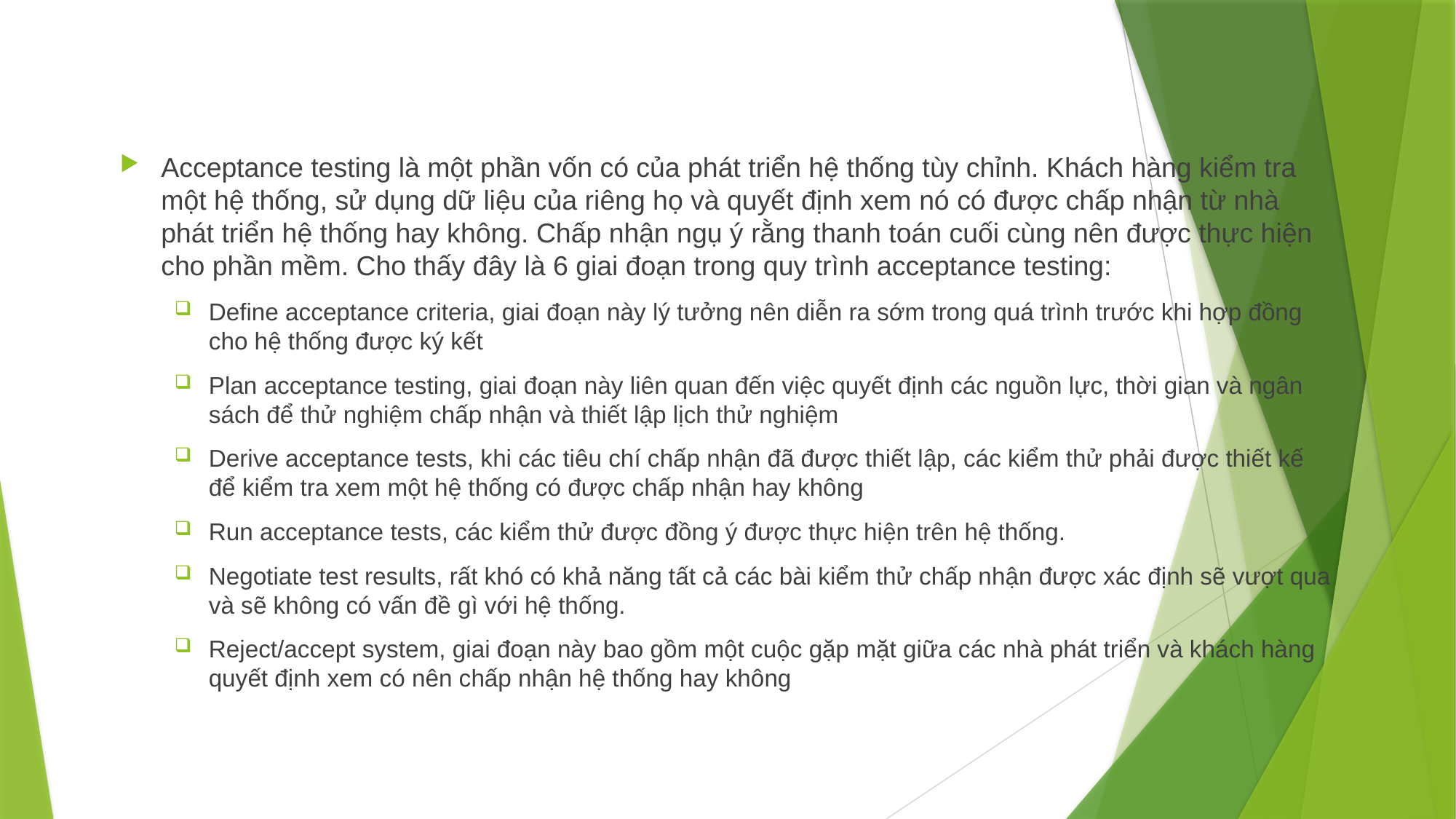

Acceptance testing là một phần vốn có của phát triển hệ thống tùy chỉnh. Khách hàng kiểm tra một hệ thống, sử dụng dữ liệu của riêng họ và quyết định xem nó có được chấp nhận từ nhà phát triển hệ thống hay không. Chấp nhận ngụ ý rằng thanh toán cuối cùng nên được thực hiện cho phần mềm. Cho thấy đây là 6 giai đoạn trong quy trình acceptance testing:
Define acceptance criteria, giai đoạn này lý tưởng nên diễn ra sớm trong quá trình trước khi hợp đồng cho hệ thống được ký kết
Plan acceptance testing, giai đoạn này liên quan đến việc quyết định các nguồn lực, thời gian và ngân sách để thử nghiệm chấp nhận và thiết lập lịch thử nghiệm
Derive acceptance tests, khi các tiêu chí chấp nhận đã được thiết lập, các kiểm thử phải được thiết kế để kiểm tra xem một hệ thống có được chấp nhận hay không
Run acceptance tests, các kiểm thử được đồng ý được thực hiện trên hệ thống.
Negotiate test results, rất khó có khả năng tất cả các bài kiểm thử chấp nhận được xác định sẽ vượt qua và sẽ không có vấn đề gì với hệ thống.
Reject/accept system, giai đoạn này bao gồm một cuộc gặp mặt giữa các nhà phát triển và khách hàng quyết định xem có nên chấp nhận hệ thống hay không